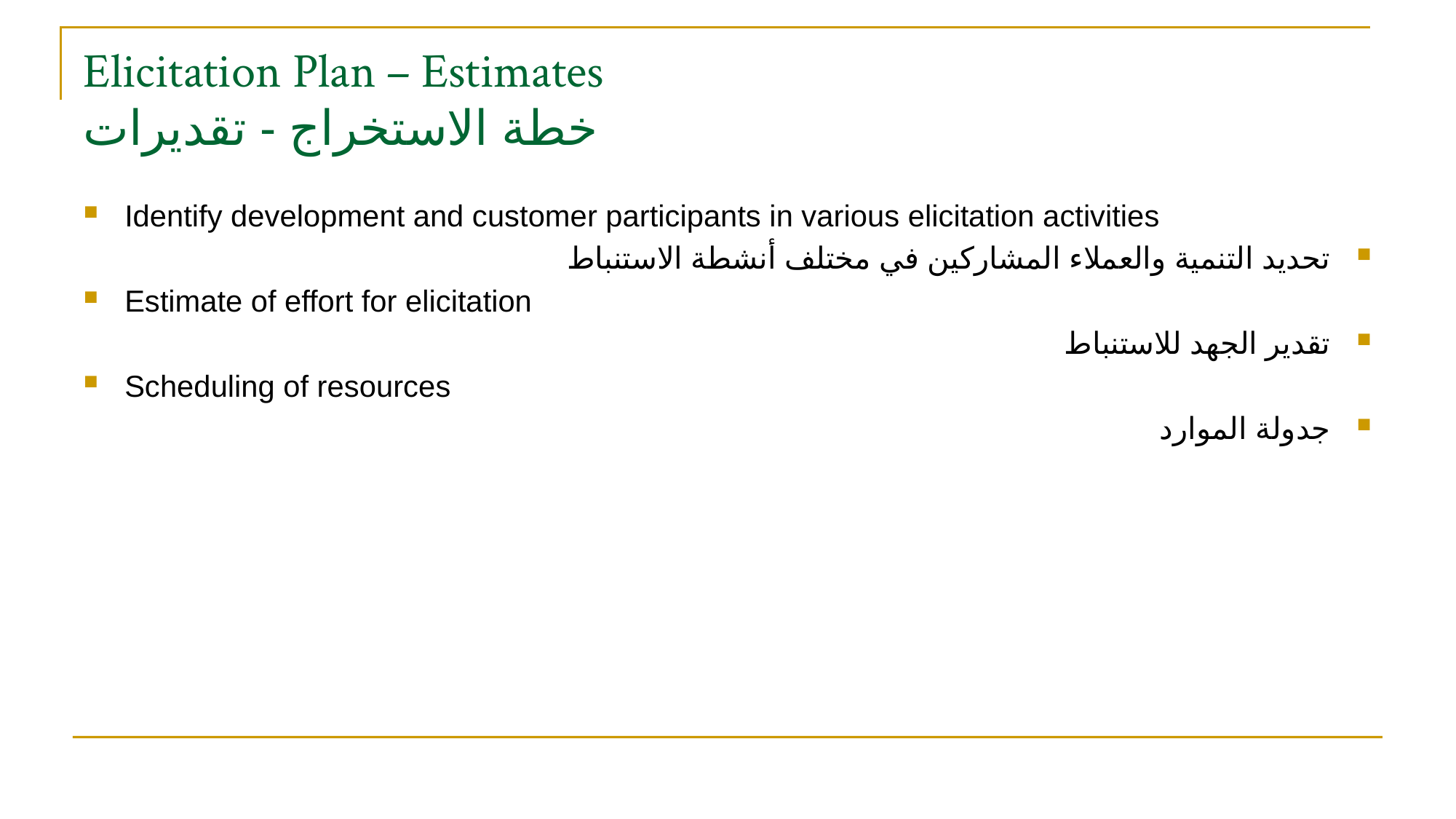

# Elicitation Plan – Estimates خطة الاستخراج - تقديرات
Identify development and customer participants in various elicitation activities
تحديد التنمية والعملاء المشاركين في مختلف أنشطة الاستنباط
Estimate of effort for elicitation
تقدير الجهد للاستنباط
Scheduling of resources
جدولة الموارد